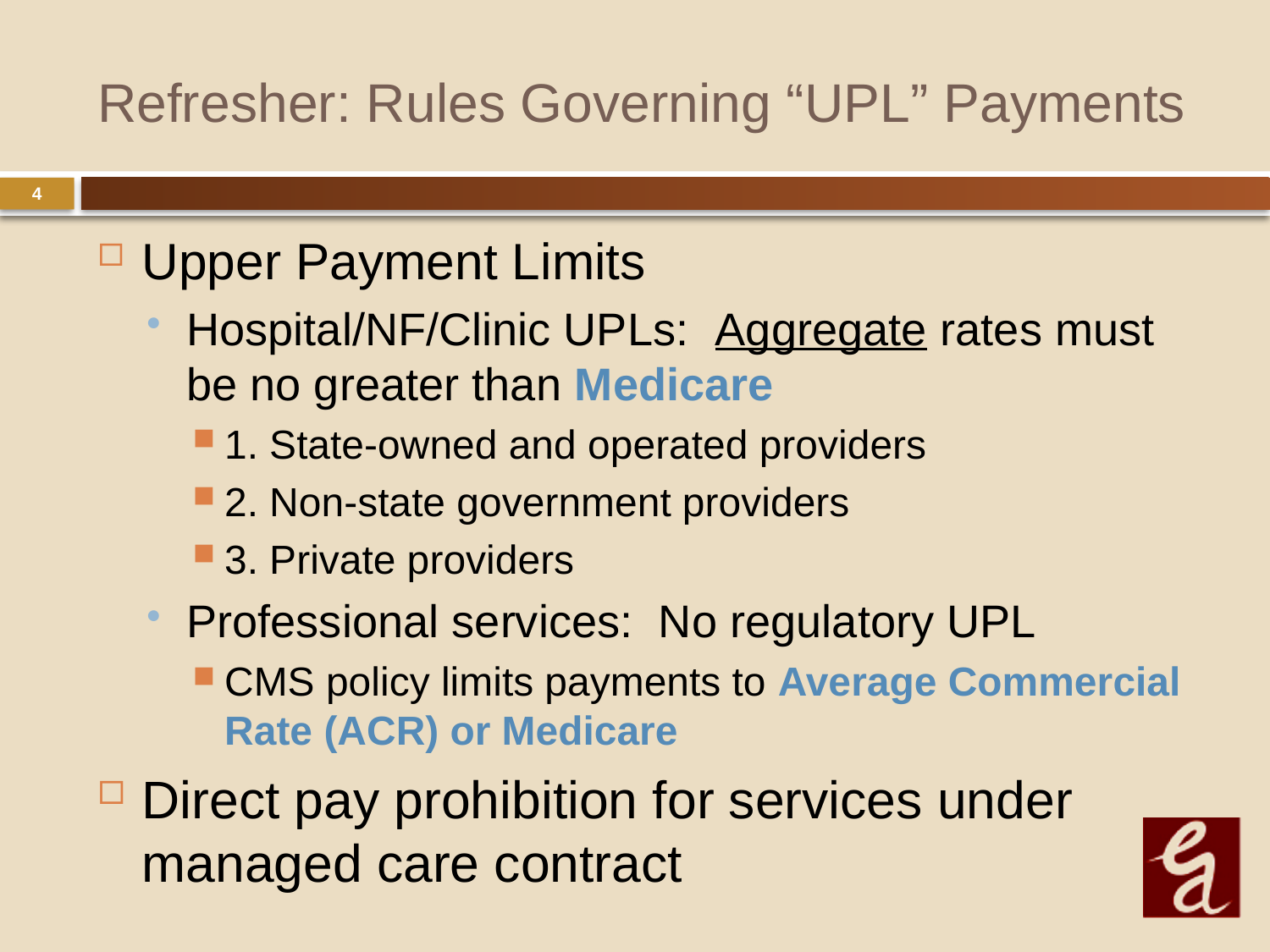

# Refresher: Rules Governing “UPL” Payments
4
Upper Payment Limits
Hospital/NF/Clinic UPLs:  Aggregate rates must be no greater than Medicare
1. State-owned and operated providers
2. Non-state government providers
3. Private providers
Professional services:  No regulatory UPL
CMS policy limits payments to Average Commercial Rate (ACR) or Medicare
Direct pay prohibition for services under managed care contract